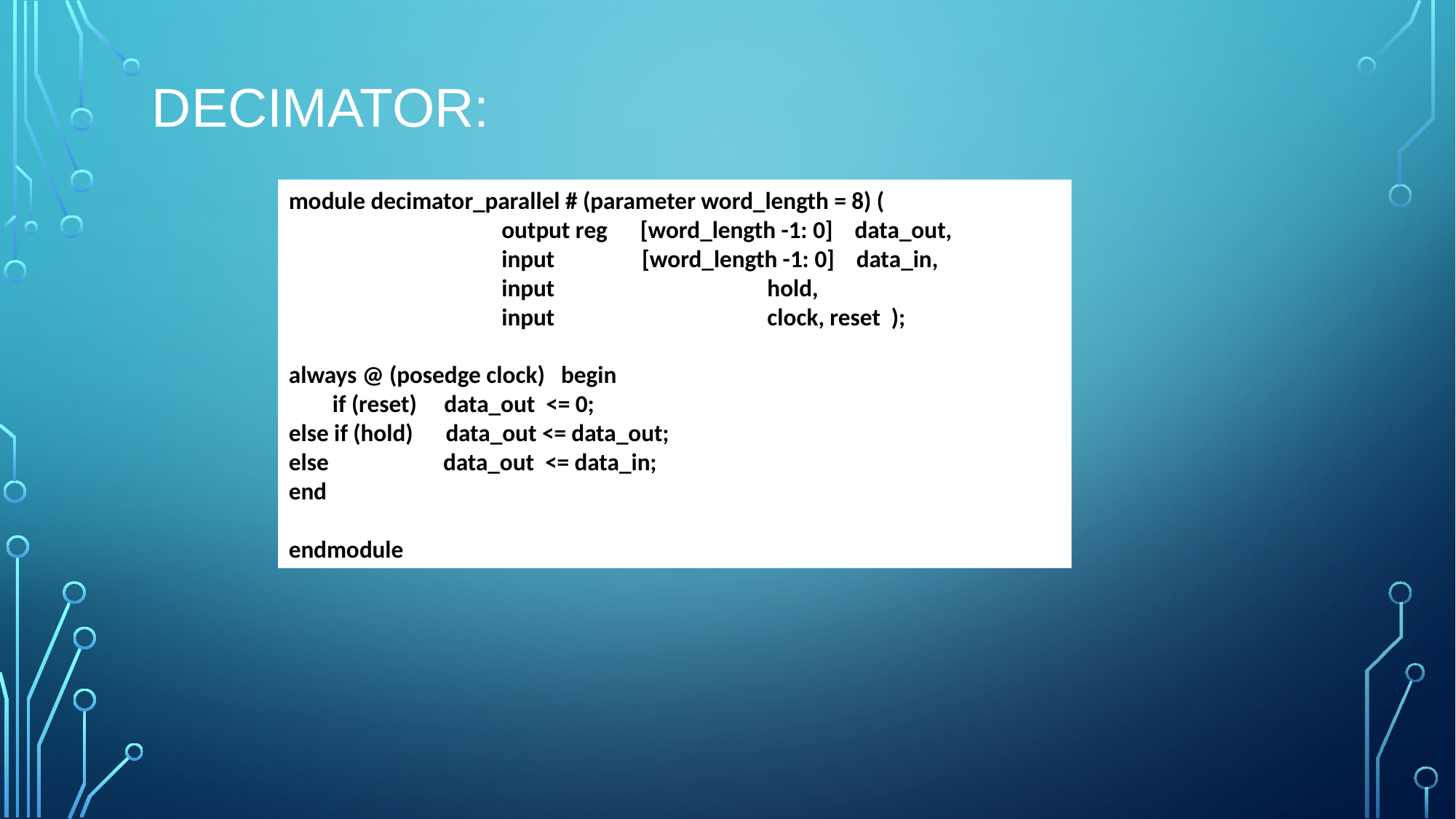

# Decimator:
module decimator_parallel # (parameter word_length = 8) (
                                       output reg      [word_length -1: 0]    data_out,
                                       input                [word_length -1: 0]    data_in,
                                       input                                       hold,
                                       input                                       clock, reset  );

always @ (posedge clock)   begin
        if (reset)     data_out  <= 0;
else if (hold)      data_out <= data_out;
else                     data_out  <= data_in;
end

endmodule